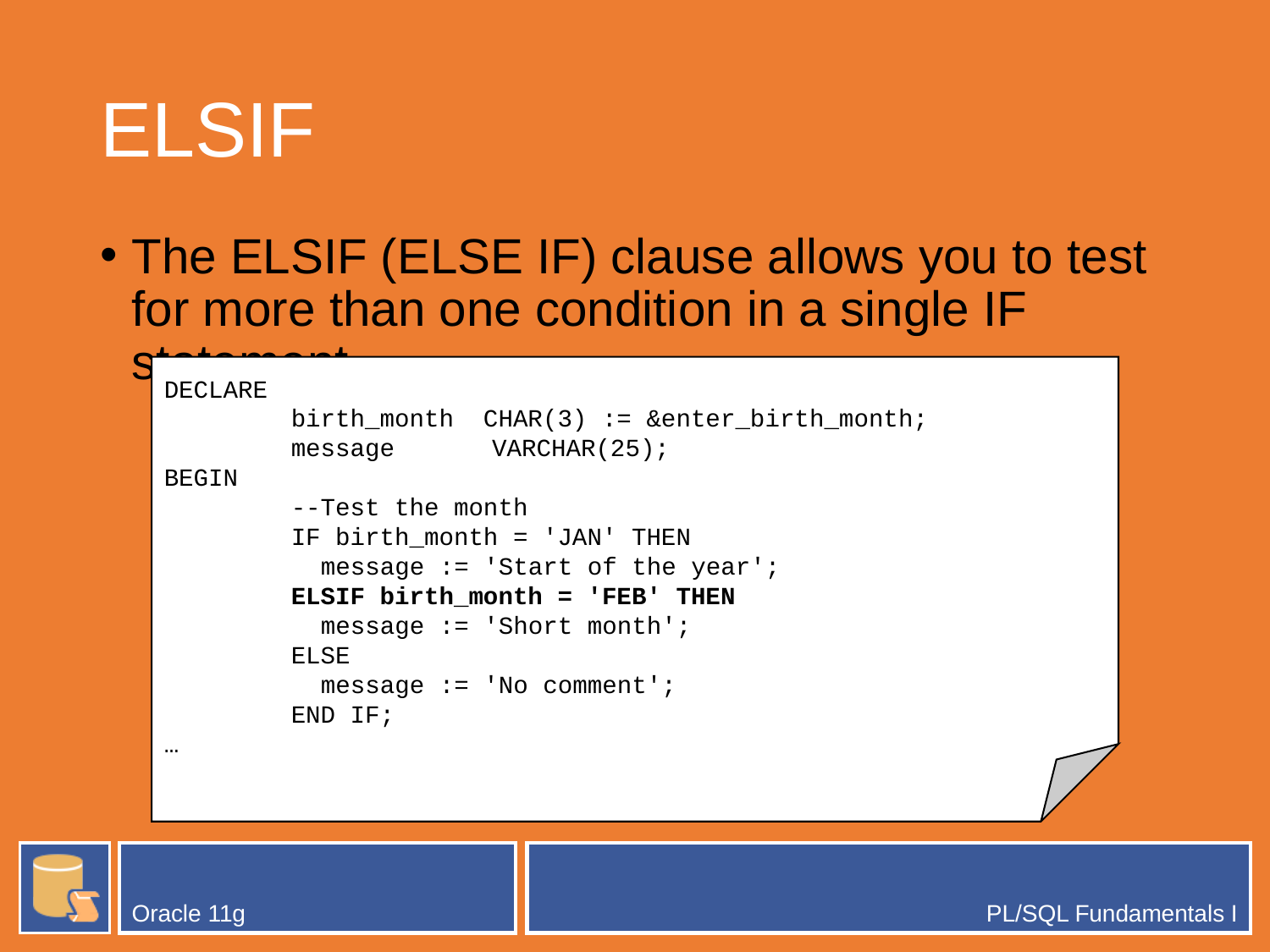

# ELSIF
The ELSIF (ELSE IF) clause allows you to test for more than one condition in a single IF statement.

DECLARE
	birth_month  CHAR(3) := &enter_birth_month;
	message	     VARCHAR(25);
BEGIN
	--Test the month
	IF birth_month = 'JAN' THEN
	  message := 'Start of the year';
	ELSIF birth_month = 'FEB' THEN
	  message := 'Short month';
	ELSE
	  message := 'No comment';
	END IF;
…